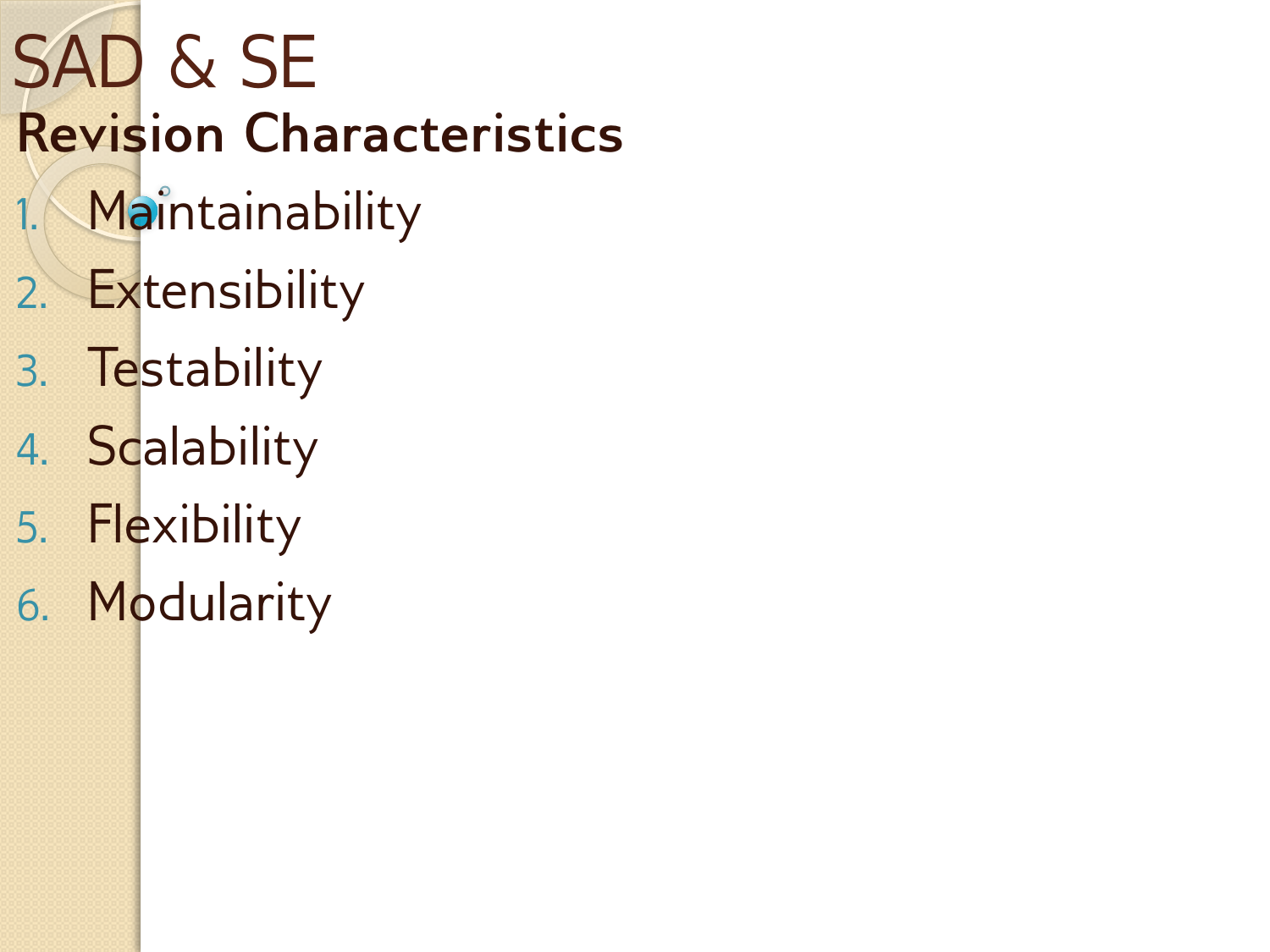

# SAD & SE
Revision Characteristics
Maintainability
Extensibility
Testability
Scalability
Flexibility
Modularity